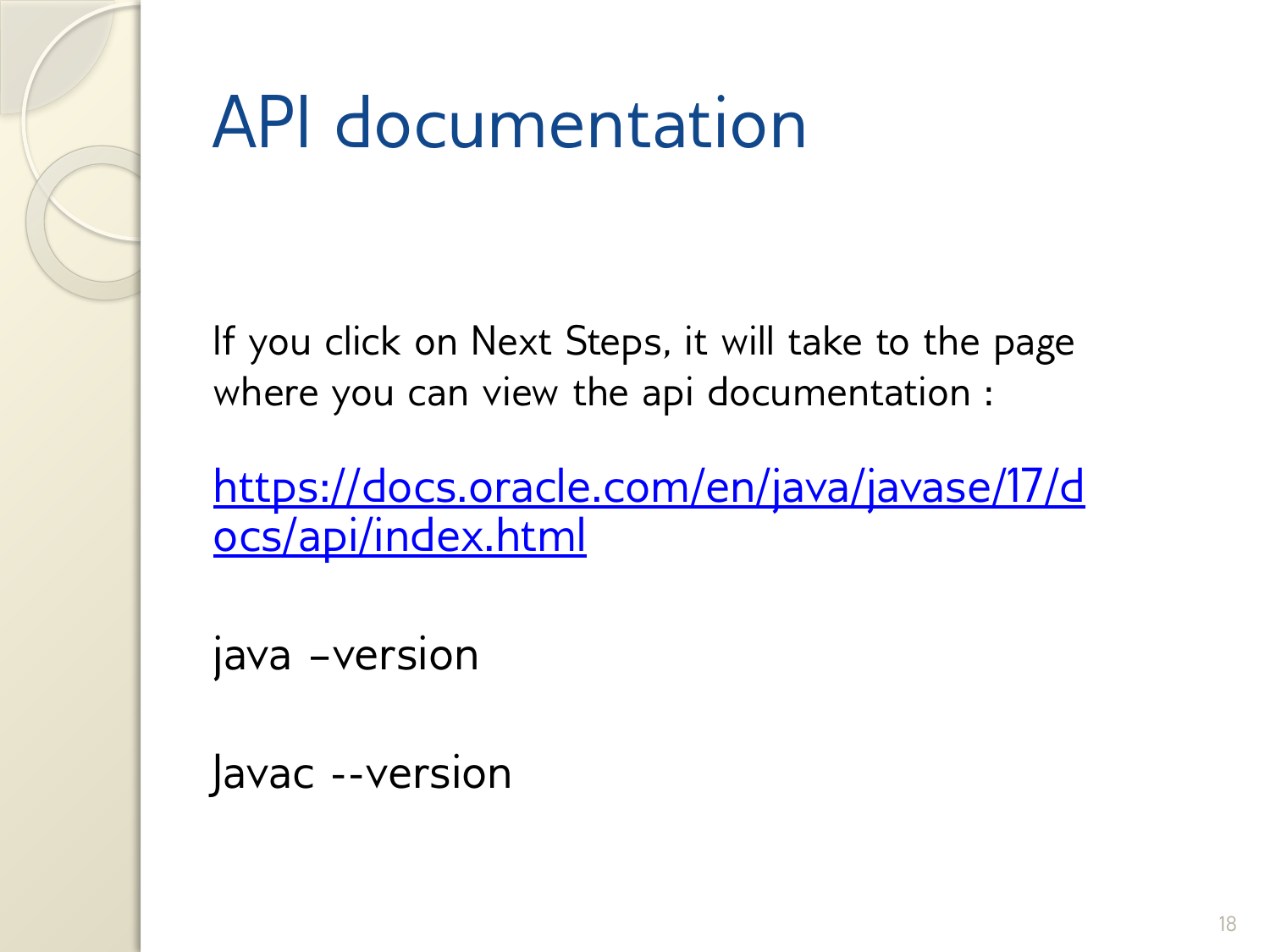

# API documentation
If you click on Next Steps, it will take to the page where you can view the api documentation :

https://docs.oracle.com/en/java/javase/17/docs/api/index.html

java –version

Javac --version

18